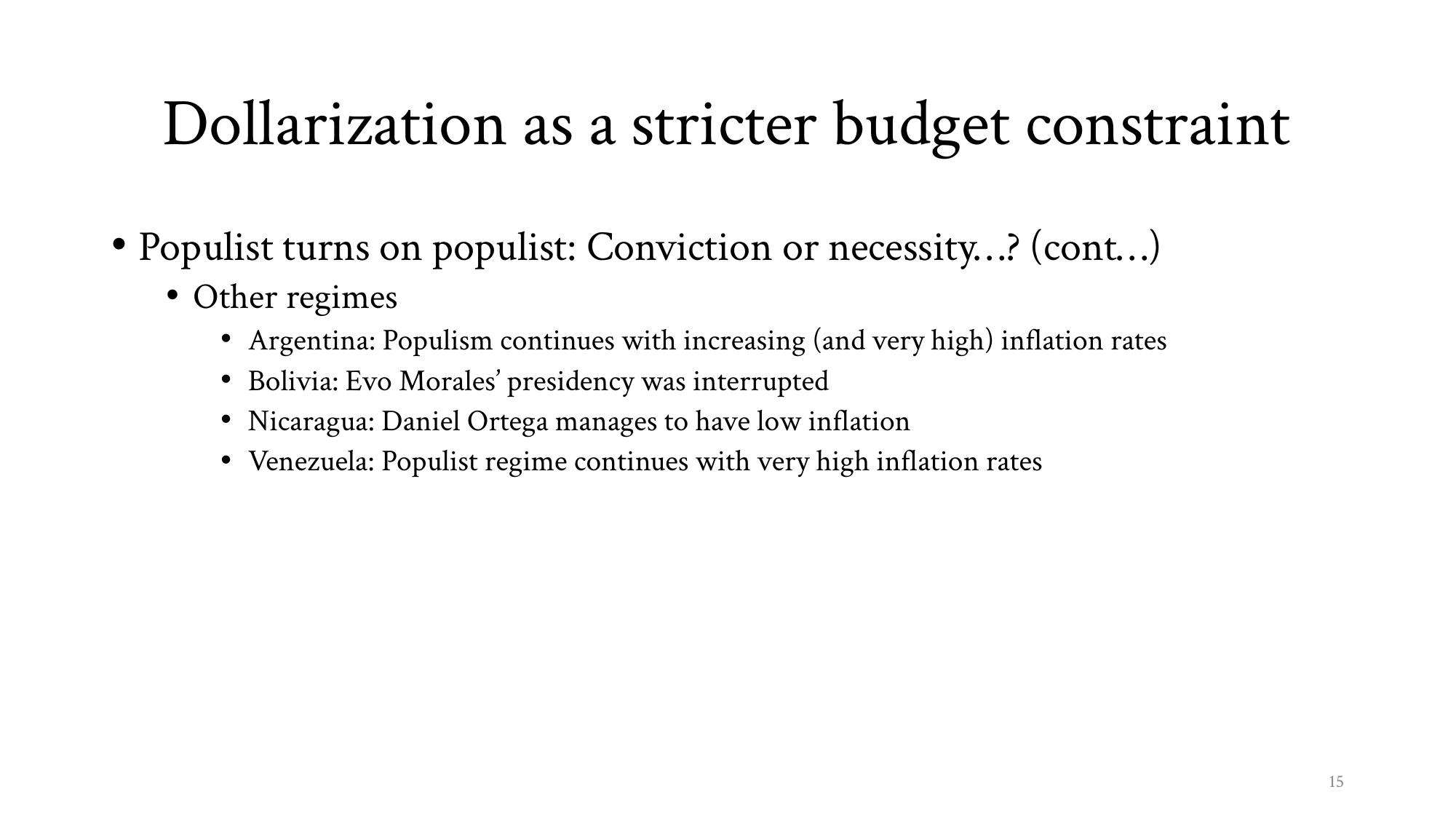

# Dollarization as a stricter budget constraint
Populist turns on populist: Conviction or necessity…? (cont…)
Other regimes
Argentina: Populism continues with increasing (and very high) inflation rates
Bolivia: Evo Morales’ presidency was interrupted
Nicaragua: Daniel Ortega manages to have low inflation
Venezuela: Populist regime continues with very high inflation rates

15